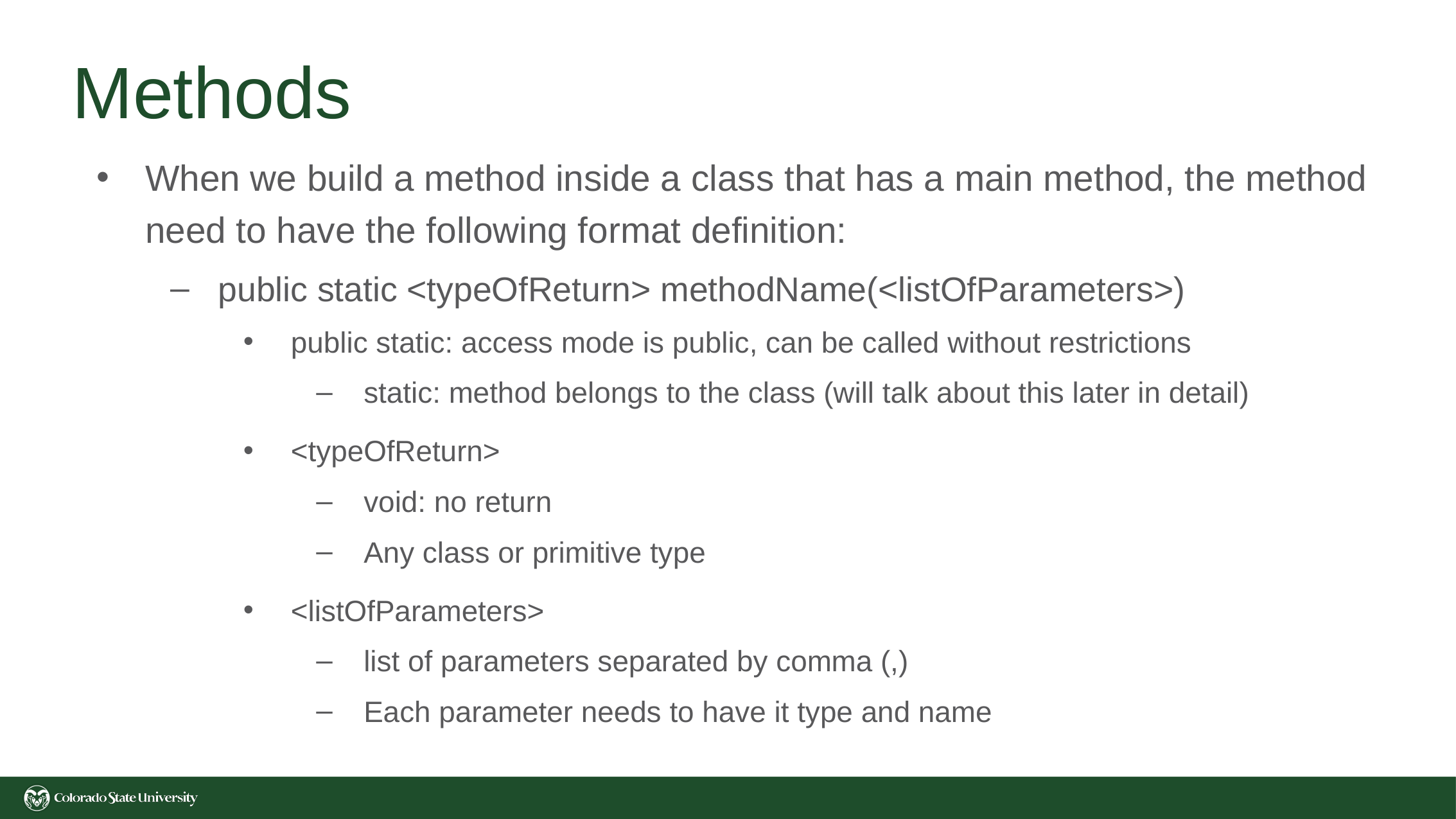

# Methods
When we build a method inside a class that has a main method, the method need to have the following format definition:
public static <typeOfReturn> methodName(<listOfParameters>)
public static: access mode is public, can be called without restrictions
static: method belongs to the class (will talk about this later in detail)
<typeOfReturn>
void: no return
Any class or primitive type
<listOfParameters>
list of parameters separated by comma (,)
Each parameter needs to have it type and name